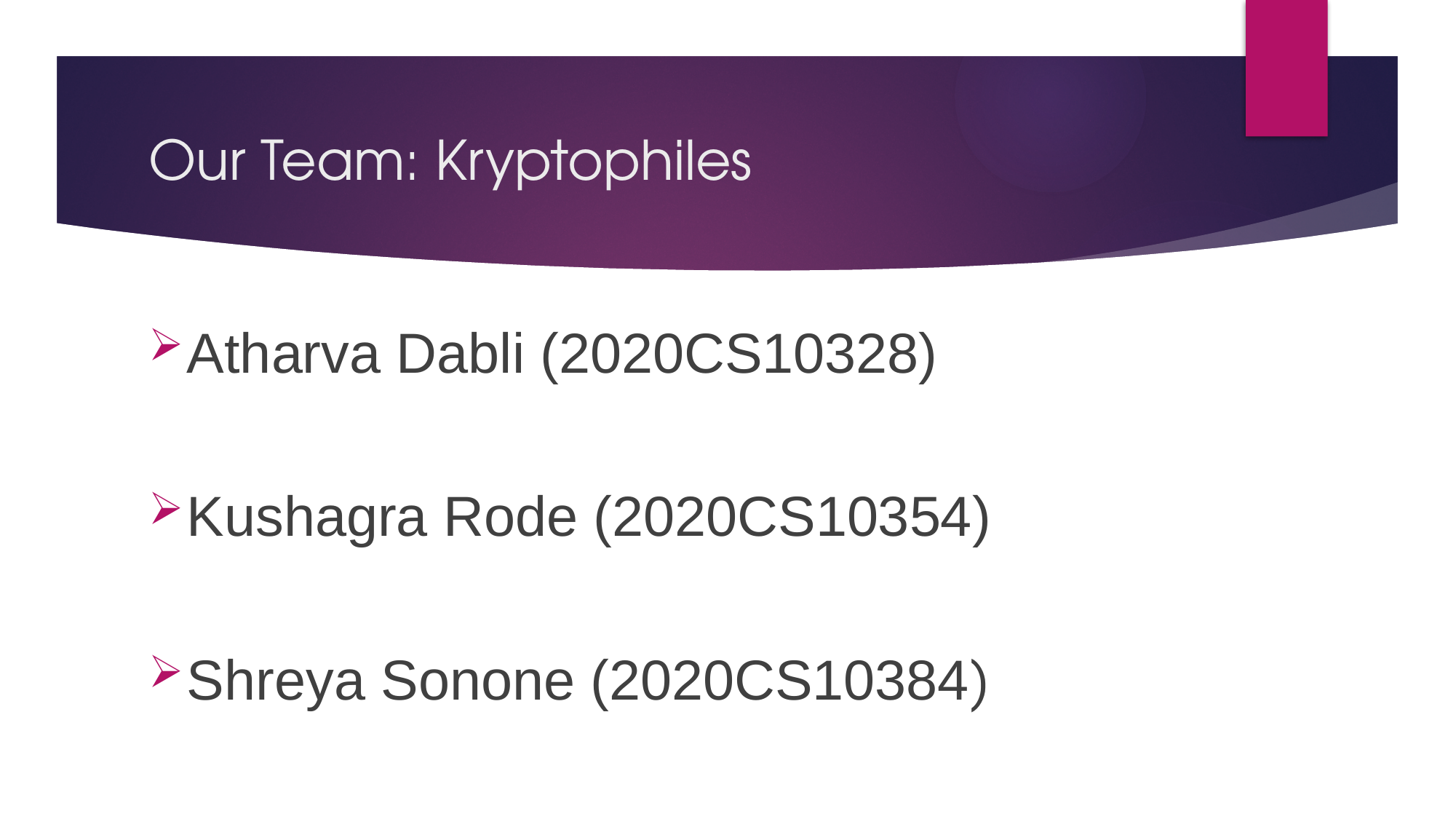

# Our Team: Kryptophiles
Atharva Dabli (2020CS10328)

Kushagra Rode (2020CS10354)

Shreya Sonone (2020CS10384)